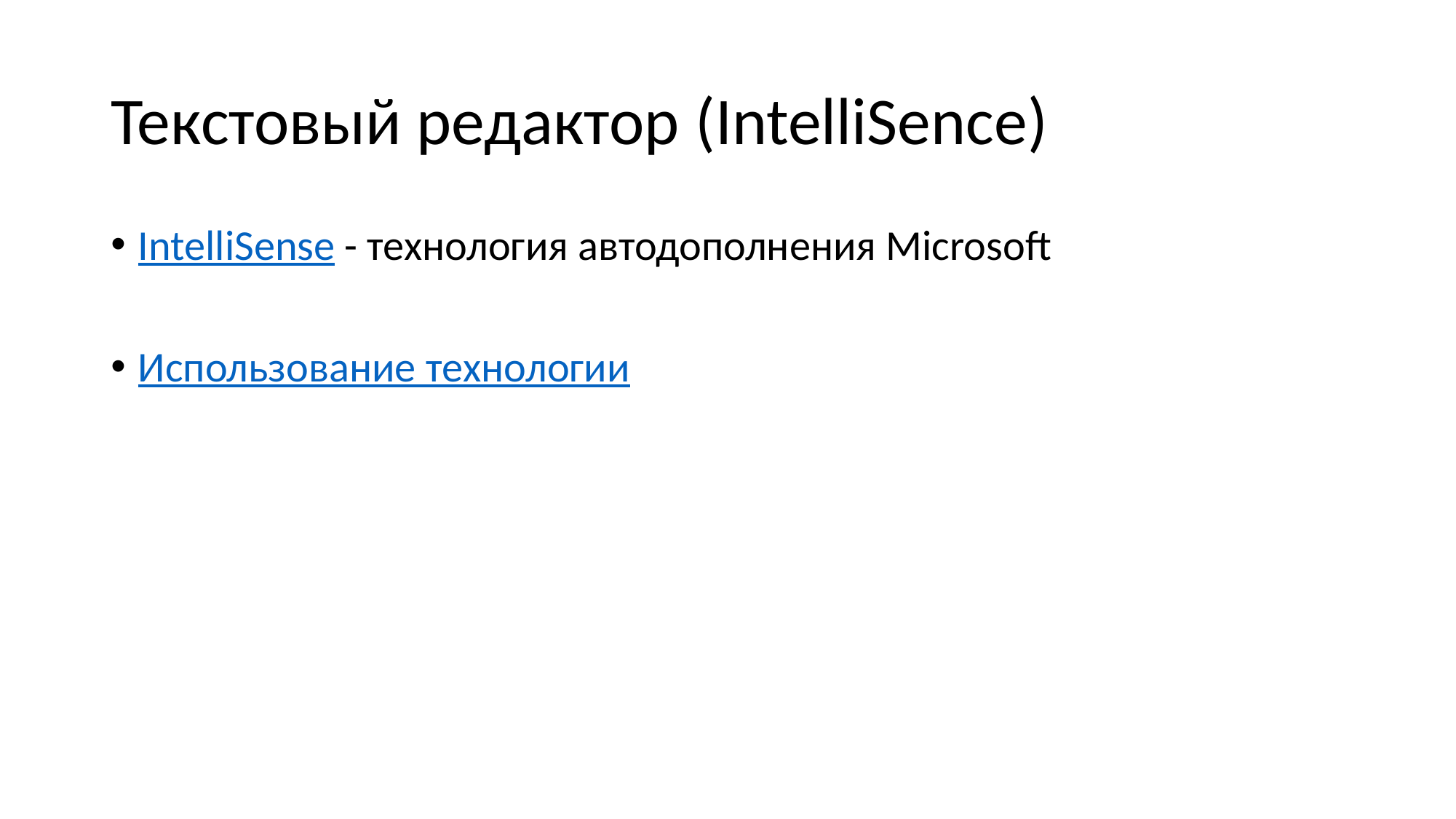

# Текстовый редактор (IntelliSence)
IntelliSense - технология автодополнения Microsoft

Использование технологии